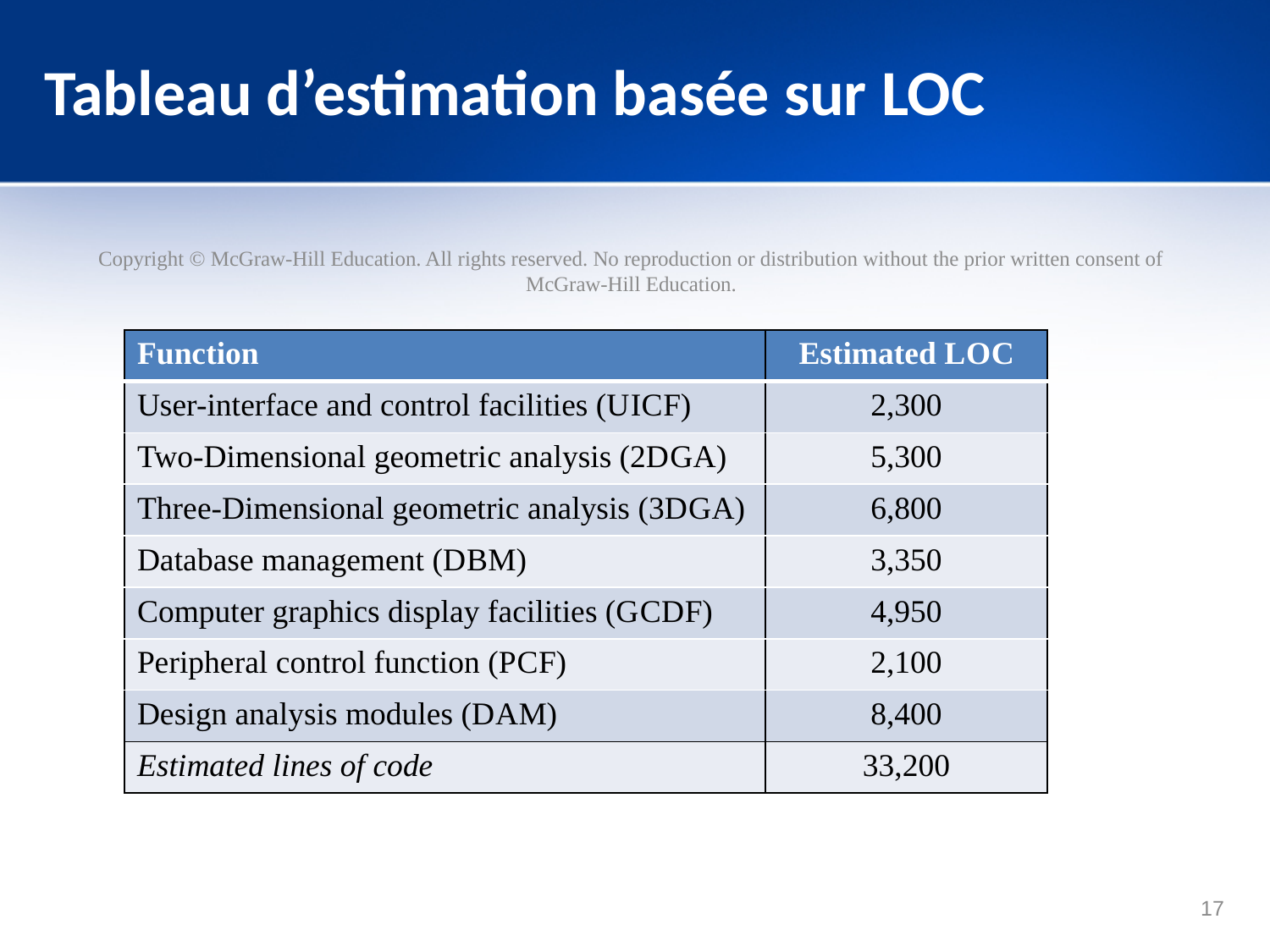

# Tableau d’estimation basée sur LOC

Copyright © McGraw-Hill Education. All rights reserved. No reproduction or distribution without the prior written consent of McGraw-Hill Education.
| Function | Estimated L O C |
| --- | --- |
| User-interface and control facilities (U I C F) | 2,300 |
| Two-Dimensional geometric analysis (2D G A) | 5,300 |
| Three-Dimensional geometric analysis (3D G A) | 6,800 |
| Database management (D B M) | 3,350 |
| Computer graphics display facilities (G C D F) | 4,950 |
| Peripheral control function (P C F) | 2,100 |
| Design analysis modules (D A M) | 8,400 |
| Estimated lines of code | 33,200 |
17